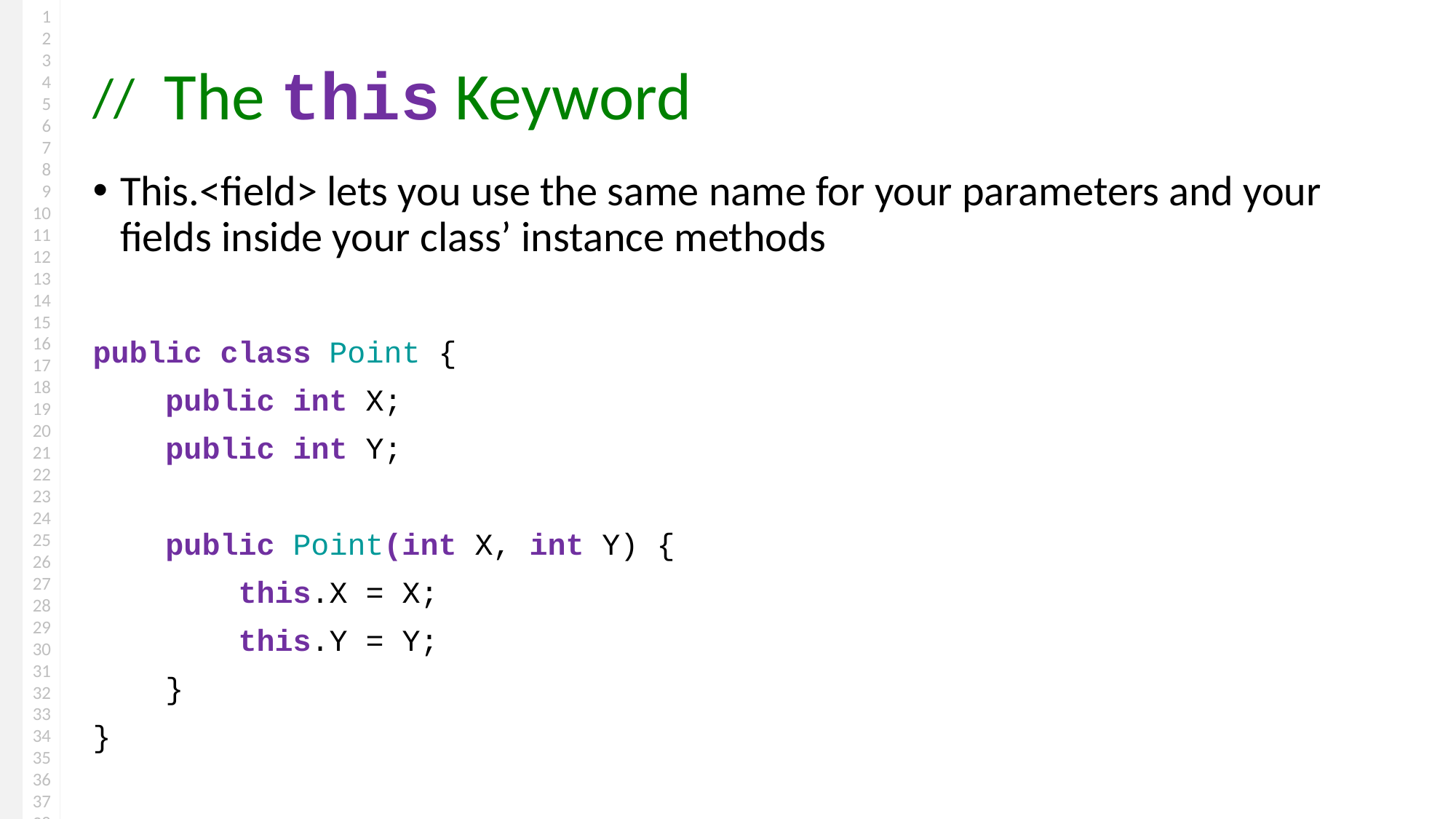

# The this Keyword
This.<field> lets you use the same name for your parameters and your fields inside your class’ instance methods

public class Point {
    public int X;
    public int Y;

    public Point(int X, int Y) {
        this.X = X;
        this.Y = Y;
    }
}